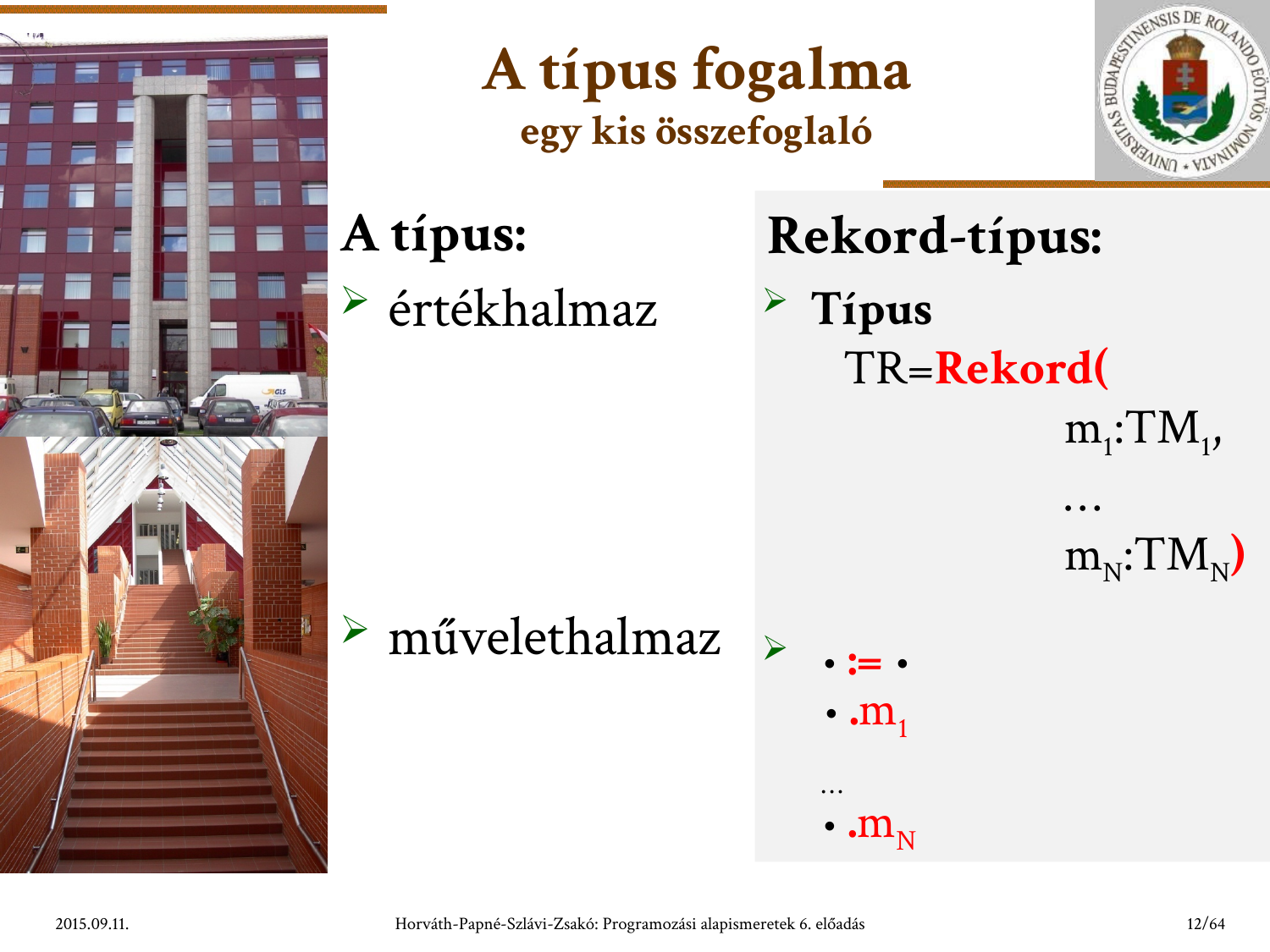

A típus fogalma
egy kis összefoglaló
 Rekord-típus:
Típus
   TR=Rekord(
		m1:TM1,
		…
		mN:TMN)
 • := •
 • .m1
 …
 • .mN
A típus:
értékhalmaz

művelethalmaz

2015.09.11.
Horváth-Papné-Szlávi-Zsakó: Programozási alapismeretek 6. előadás
12/64